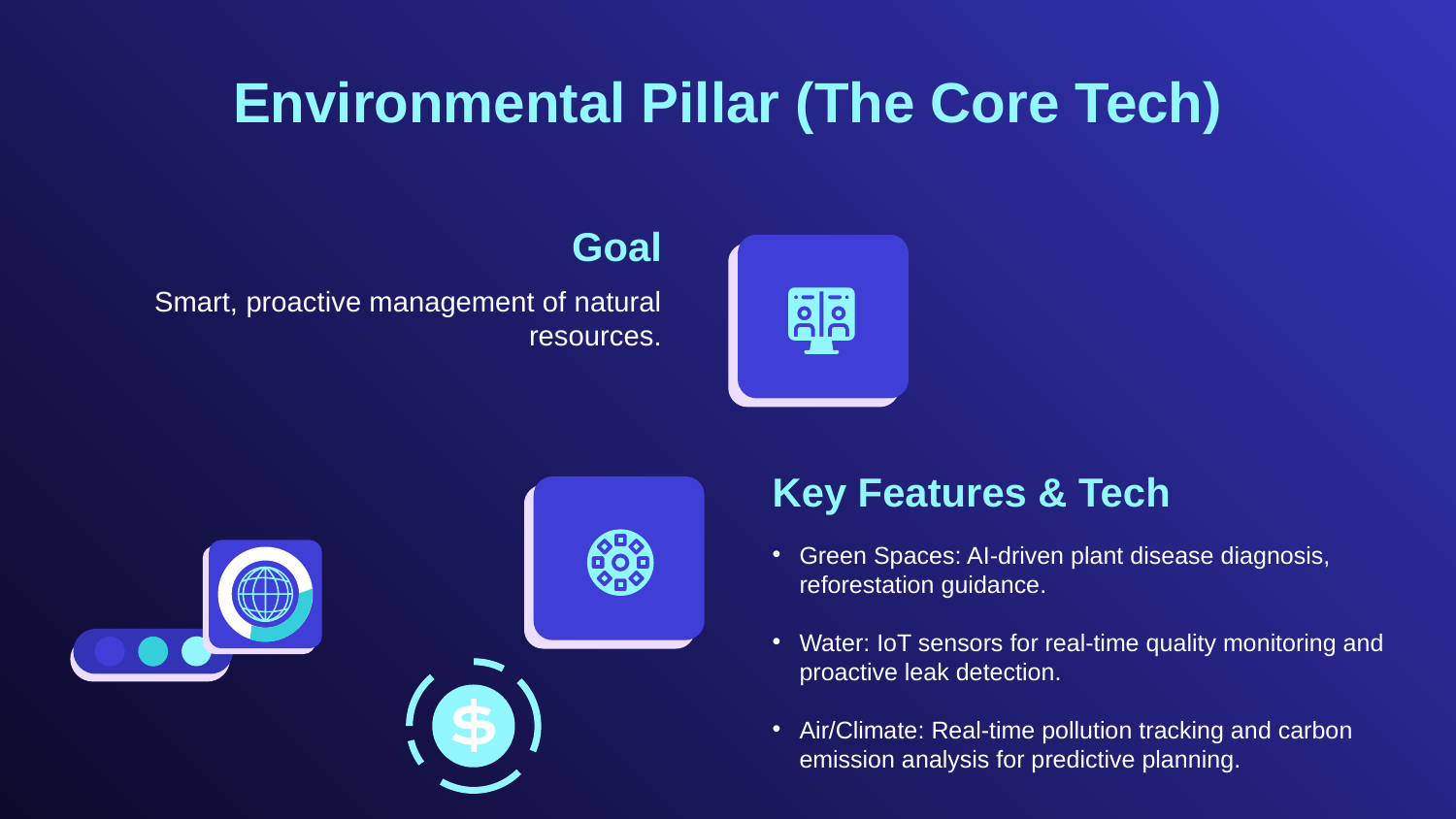

Environmental Pillar (The Core Tech)
# Goal

Smart, proactive management of natural resources.

Key Features & Tech

Green Spaces: AI-driven plant disease diagnosis, reforestation guidance.

Water: IoT sensors for real-time quality monitoring and proactive leak detection.

Air/Climate: Real-time pollution tracking and carbon emission analysis for predictive planning.